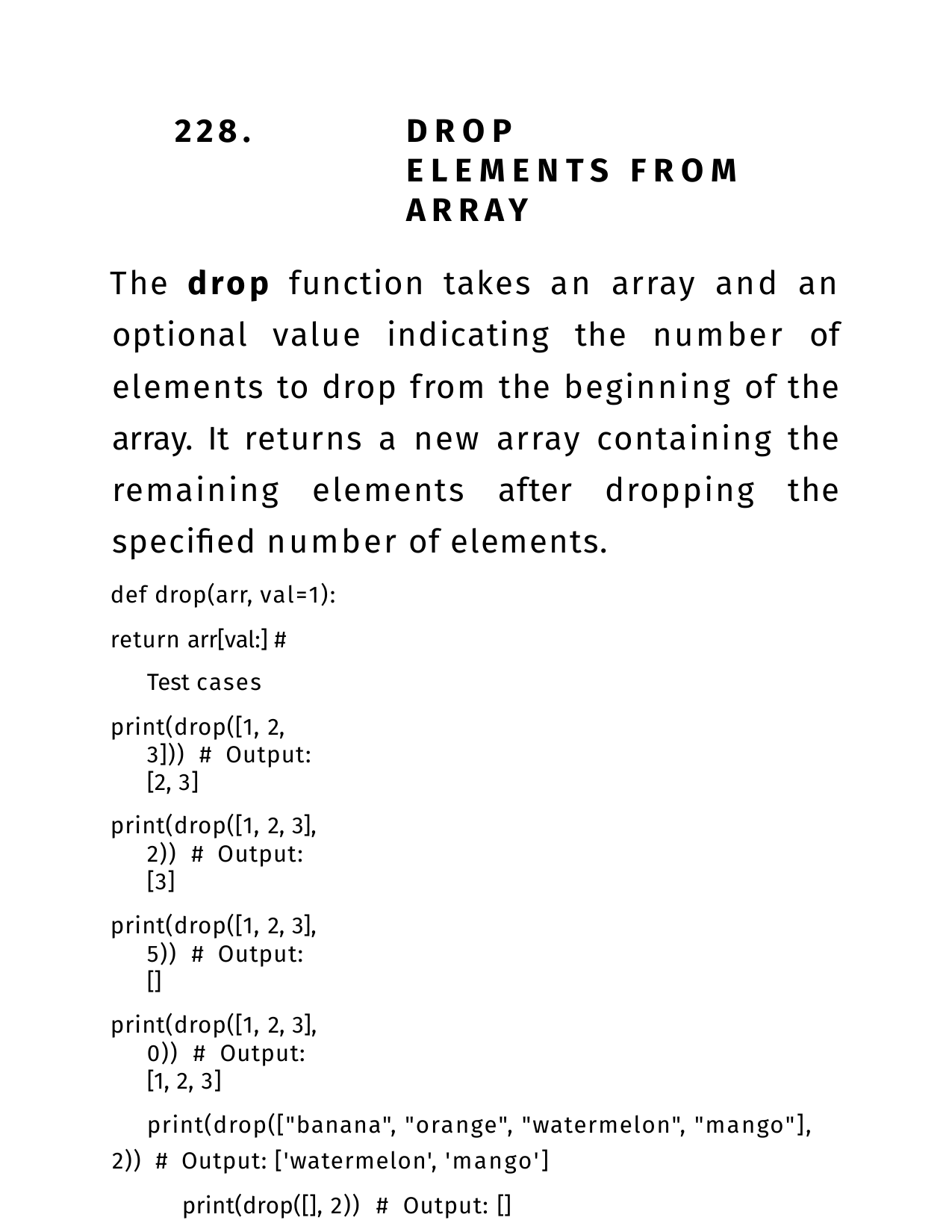

228.	DROP		ELEMENTS	FROM ARRAY
The drop  function  takes  an  array  and  an optional  value  indicating  the  number  of elements to drop from the beginning of the array. It returns a new array containing the remaining  elements  after  dropping  the specified number of elements.
def drop(arr, val=1):
return arr[val:] # Test cases
print(drop([1, 2, 3]))  # Output: [2, 3]
print(drop([1, 2, 3], 2))  # Output: [3]
print(drop([1, 2, 3], 5))  # Output: []
print(drop([1, 2, 3], 0))  # Output: [1, 2, 3]
print(drop(["banana", "orange", "watermelon", "mango"], 2))  # Output: ['watermelon', 'mango']
print(drop([], 2))  # Output: []